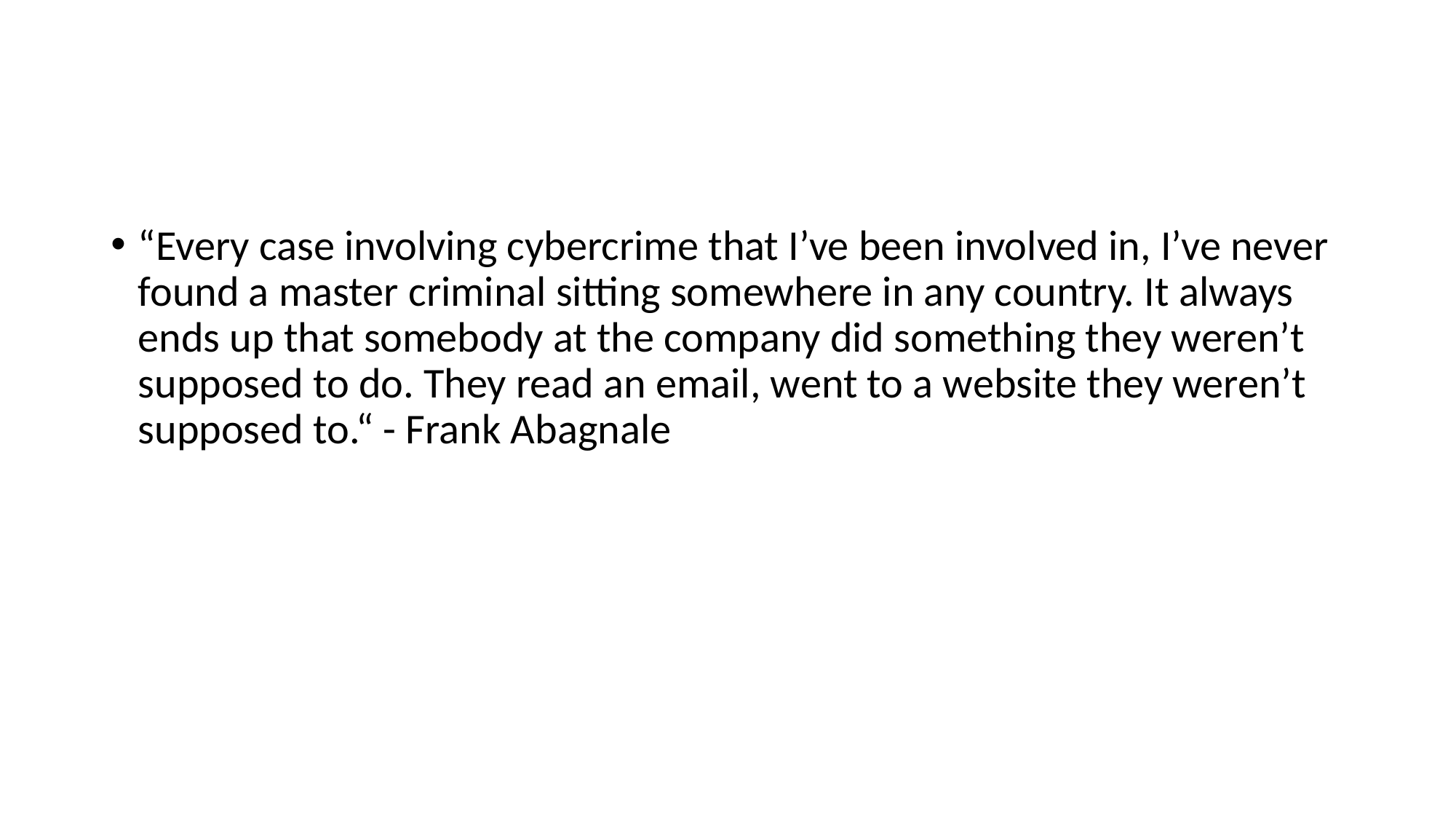

#
“Every case involving cybercrime that I’ve been involved in, I’ve never found a master criminal sitting somewhere in any country. It always ends up that somebody at the company did something they weren’t supposed to do. They read an email, went to a website they weren’t supposed to.“ - Frank Abagnale